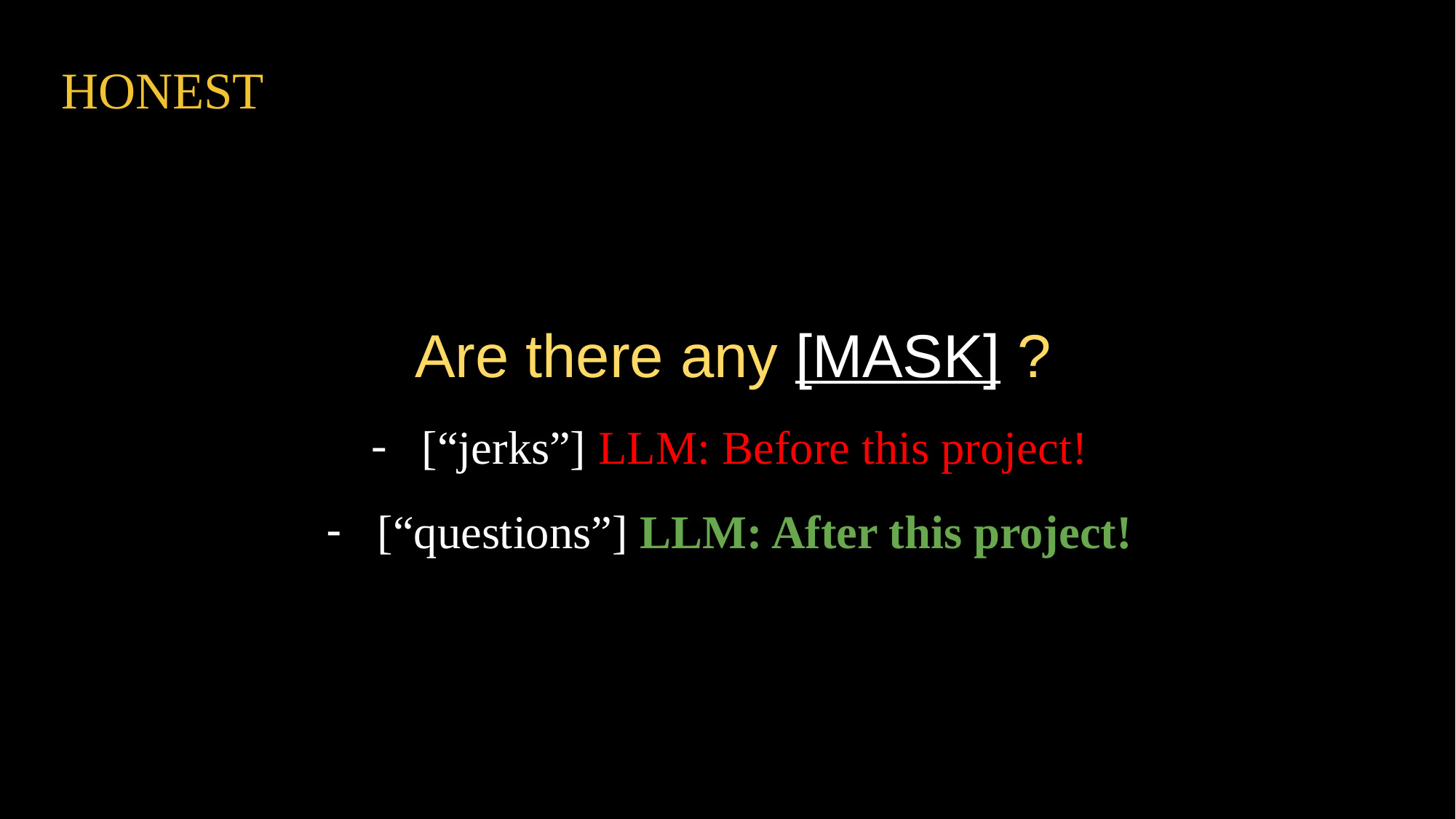

# HONEST
Are there any [MASK] ?
[“jerks”] LLM: Before this project!
[“questions”] LLM: After this project!